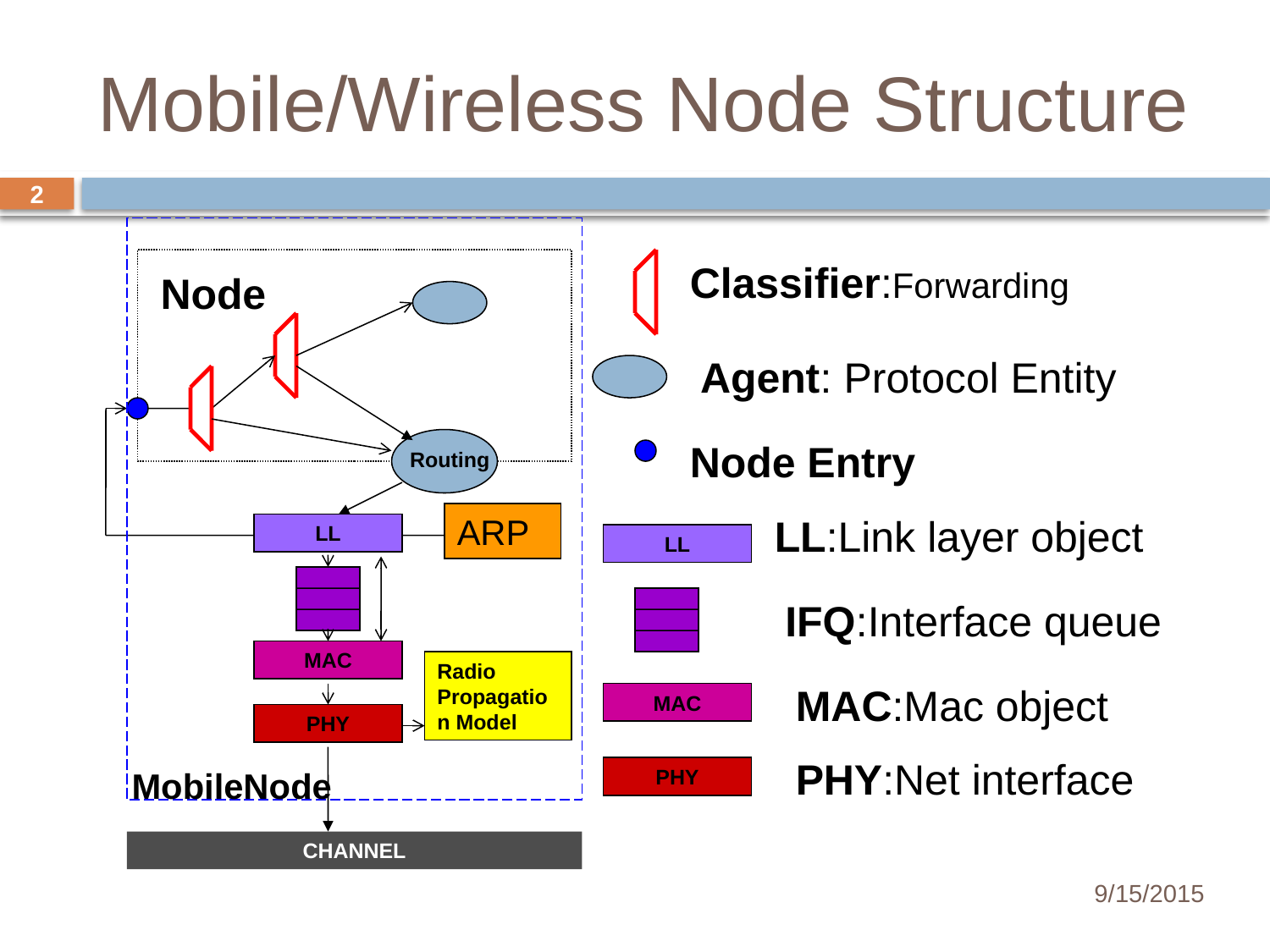

# Mobile/Wireless Node Structure
2

Classifier:Forwarding
Node

Agent: Protocol Entity

Node Entry
Routing

ARP

LL:Link layer object
LL

IFQ:Interface queue
MAC:Mac object
MAC
PHY:Net interface
PHY
LL
LL

MAC

PHY

Radio Propagation Model

MobileNode
CHANNEL
9/15/2015